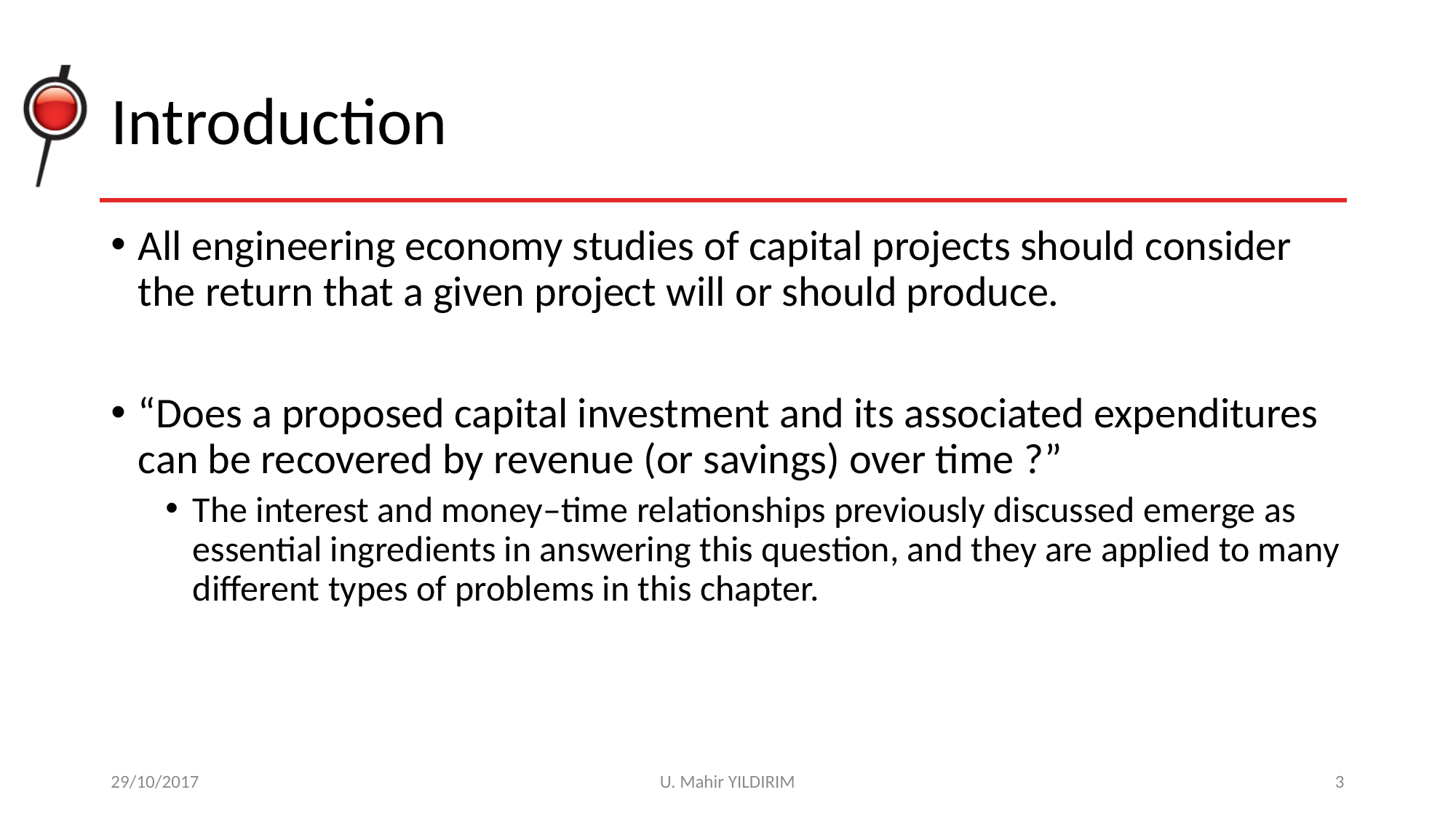

# Introduction
All engineering economy studies of capital projects should consider the return that a given project will or should produce.

“Does a proposed capital investment and its associated expenditures can be recovered by revenue (or savings) over time ?”
The interest and money–time relationships previously discussed emerge as essential ingredients in answering this question, and they are applied to many different types of problems in this chapter.
29/10/2017
U. Mahir YILDIRIM
3